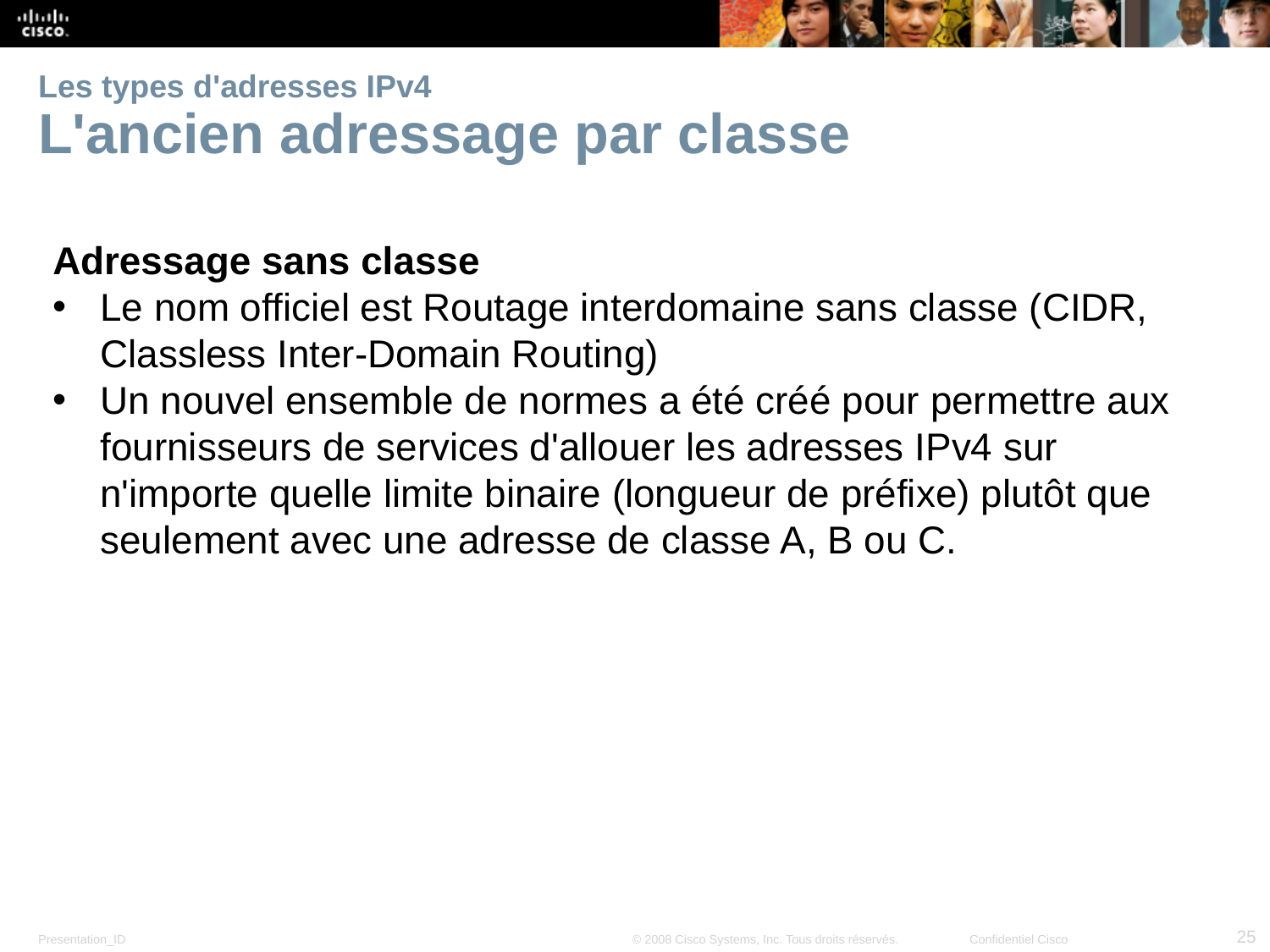

# Les types d'adresses IPv4 L'ancien adressage par classe
Adressage sans classe
Le nom officiel est Routage interdomaine sans classe (CIDR, Classless Inter-Domain Routing)
Un nouvel ensemble de normes a été créé pour permettre aux fournisseurs de services d'allouer les adresses IPv4 sur n'importe quelle limite binaire (longueur de préfixe) plutôt que seulement avec une adresse de classe A, B ou C.